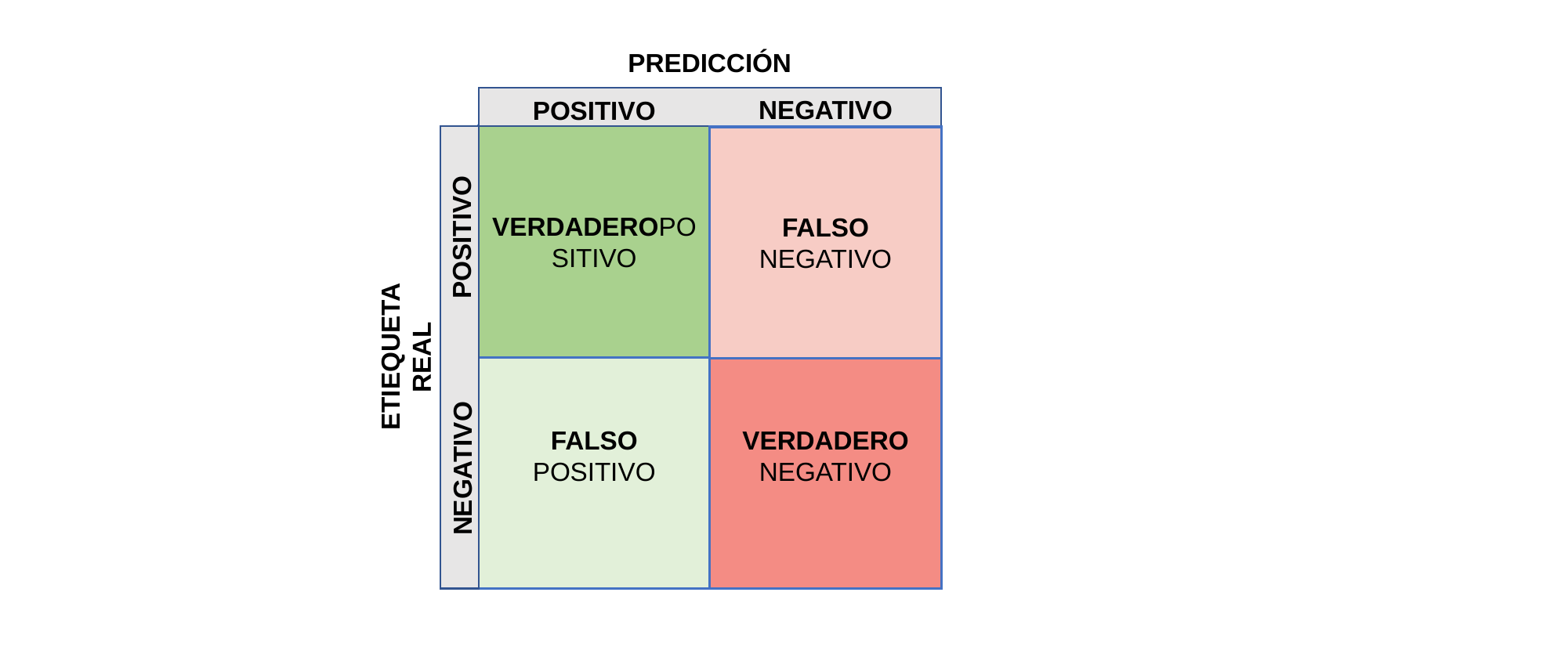

PREDICCIÓN
NEGATIVO

POSITIVO
VERDADEROPOSITIVO
FALSO
NEGATIVO
ETIEQUETA REAL
POSITIVO
NEGATIVO

FALSO
POSITIVO

VERDADERO
NEGATIVO

15